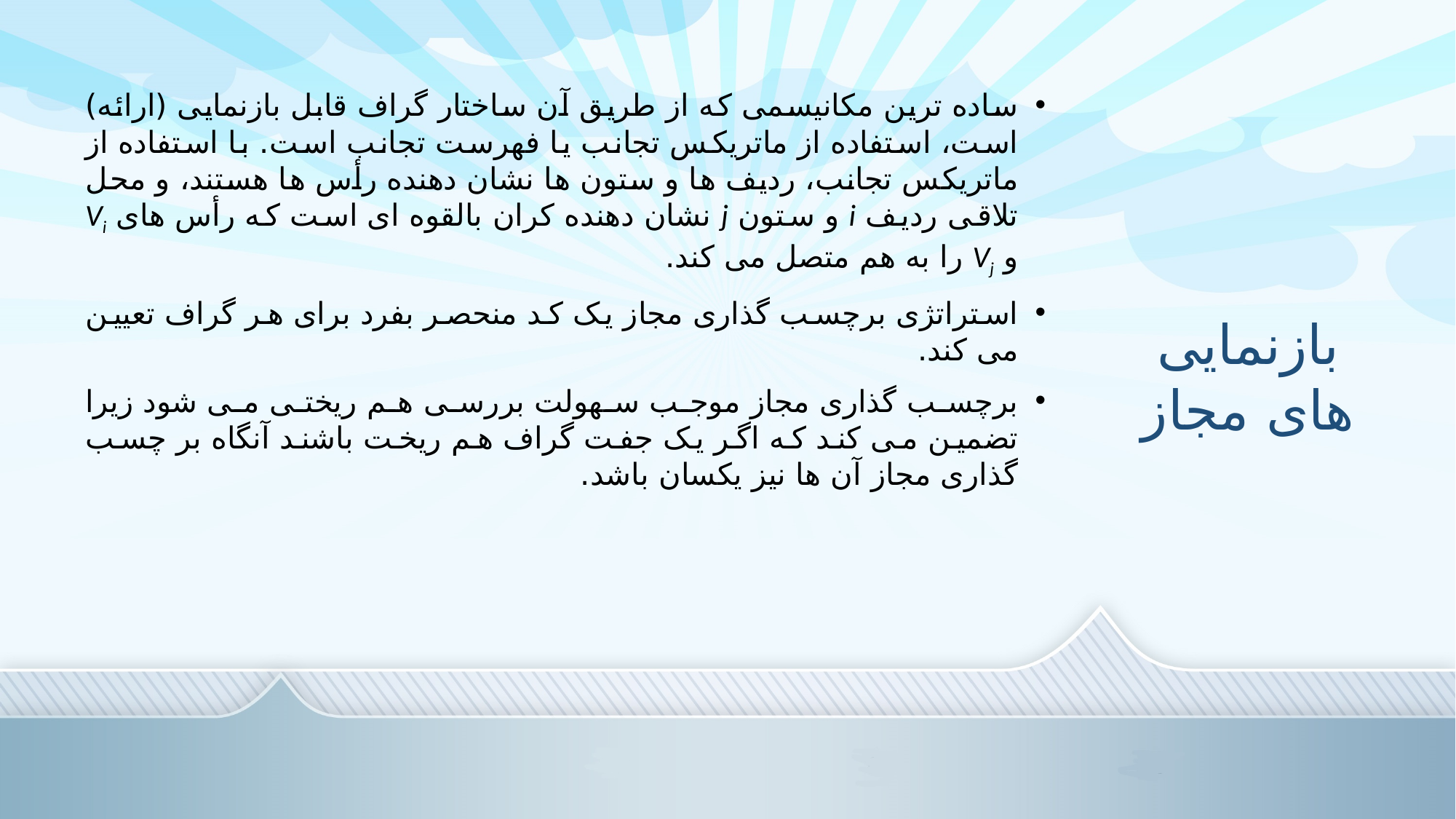

ساده ترین مکانیسمی که از طریق آن ساختار گراف قابل بازنمایی (ارائه) است، استفاده از ماتریکس تجانب یا فهرست تجانب است. با استفاده از ماتریکس تجانب، ردیف ها و ستون ها نشان دهنده رأس ها هستند، و محل تلاقی ردیف i و ستون j نشان دهنده کران بالقوه ای است که رأس های Vi و Vj را به هم متصل می کند.
استراتژی برچسب گذاری مجاز یک کد منحصر بفرد برای هر گراف تعیین می کند.
برچسب گذاری مجاز موجب سهولت بررسی هم ریختی می شود زیرا تضمین می کند که اگر یک جفت گراف هم ریخت باشند آنگاه بر چسب گذاری مجاز آن ها نیز یکسان باشد.

# بازنمایی های مجاز